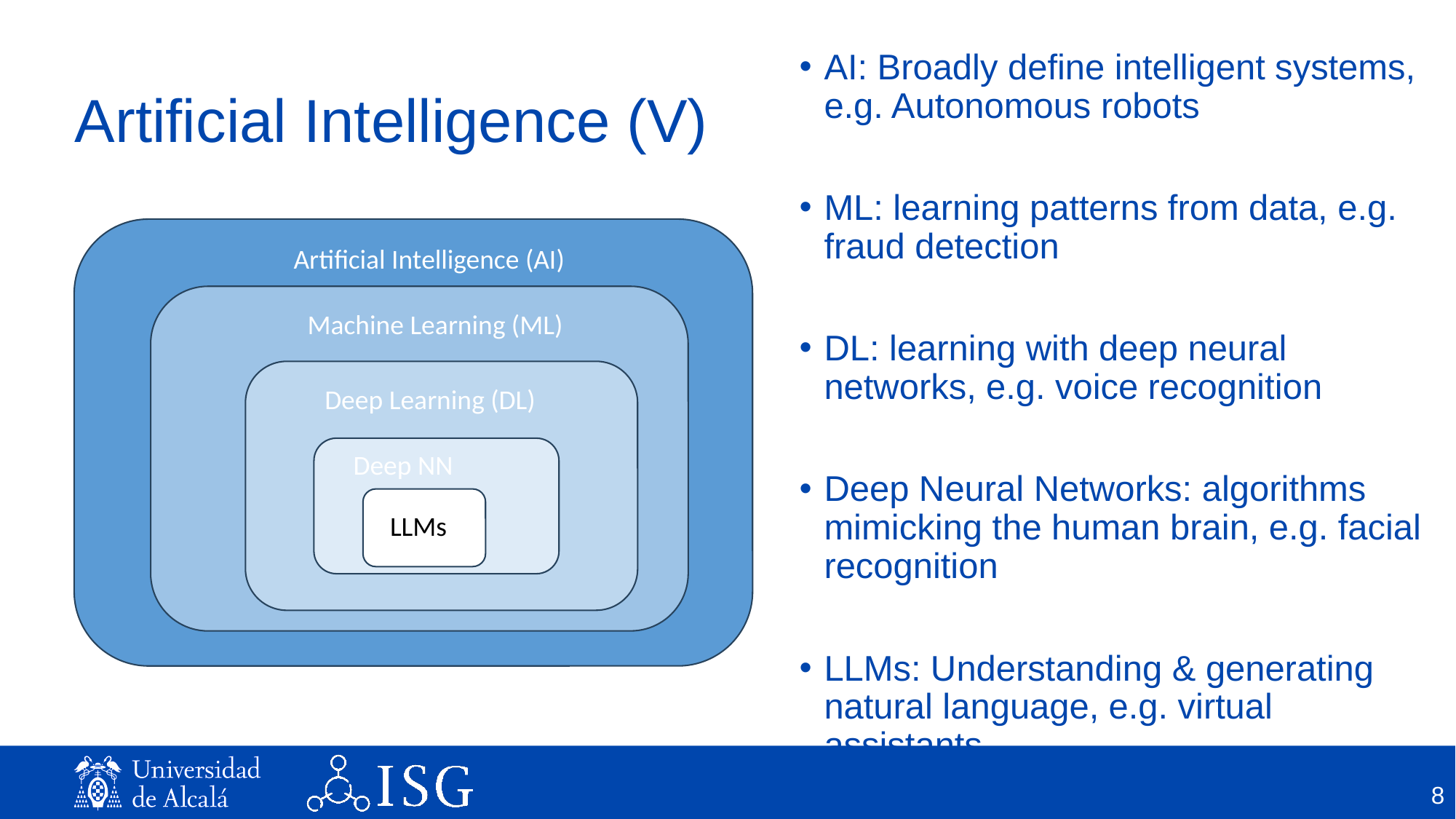

# Artificial Intelligence (V)
AI: Broadly define intelligent systems, e.g. Autonomous robots

ML: learning patterns from data, e.g. fraud detection

DL: learning with deep neural networks, e.g. voice recognition

Deep Neural Networks: algorithms mimicking the human brain, e.g. facial recognition

LLMs: Understanding & generating natural language, e.g. virtual assistants

Artificial Intelligence (AI)

Machine Learning (ML)

Deep Learning (DL)

Deep NN

LLMs